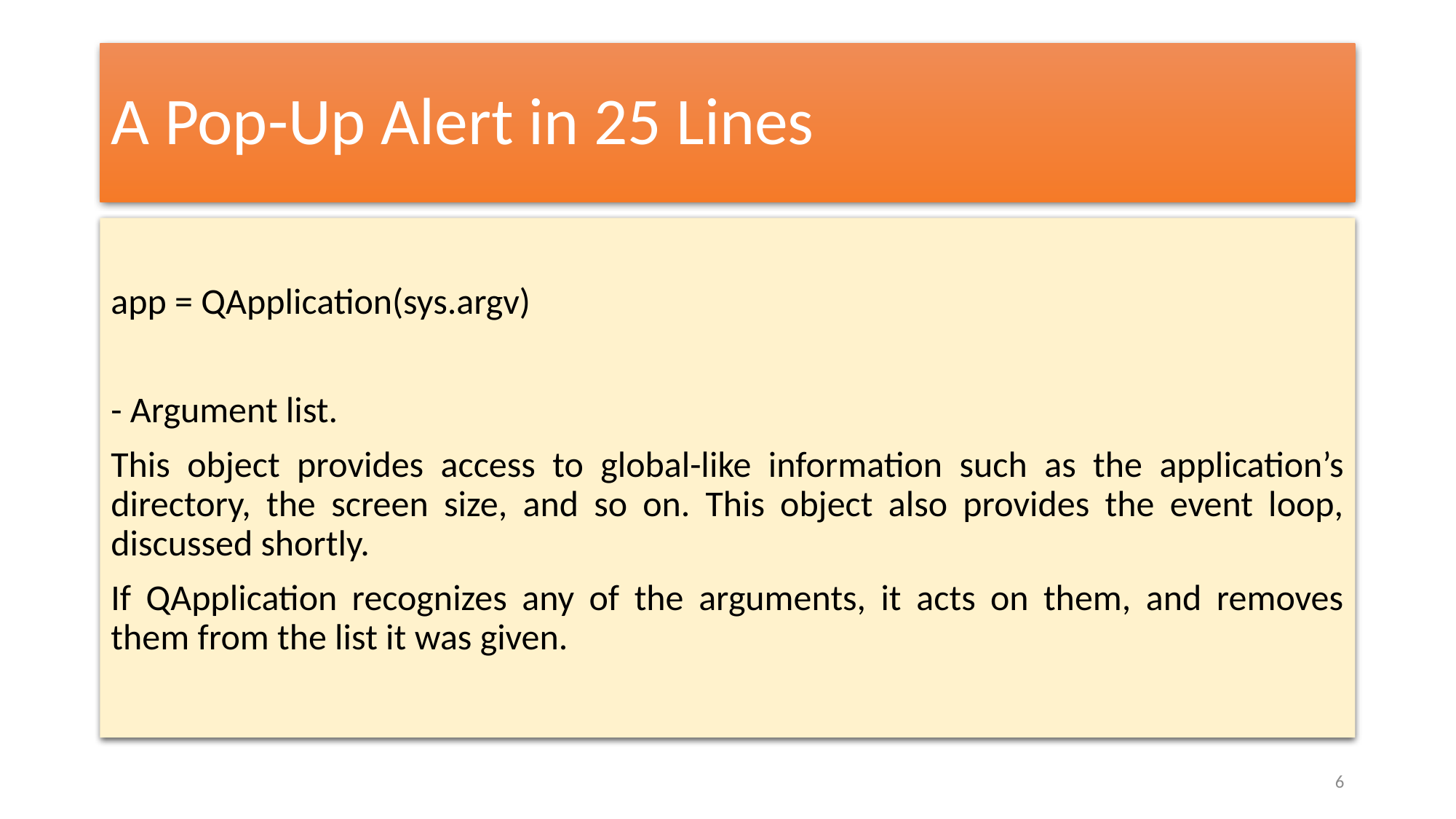

# A Pop-Up Alert in 25 Lines

app = QApplication(sys.argv)

- Argument list.
This object provides access to global-like information such as the application’s directory, the screen size, and so on. This object also provides the event loop, discussed shortly.
If QApplication recognizes any of the arguments, it acts on them, and removes them from the list it was given.
6